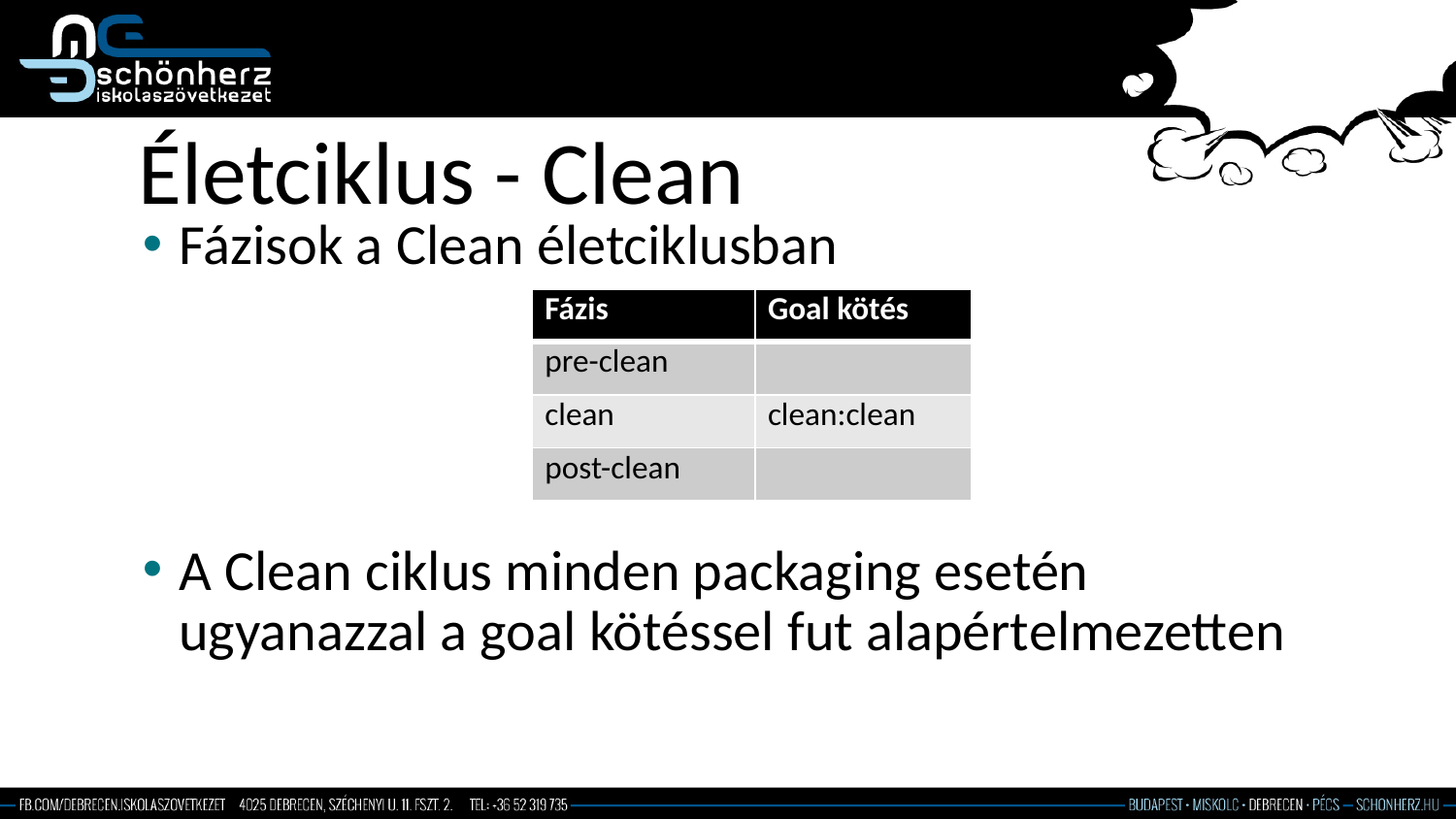

# Életciklus - Clean
Fázisok a Clean életciklusban

A Clean ciklus minden packaging esetén ugyanazzal a goal kötéssel fut alapértelmezetten

| Fázis | Goal kötés |
| --- | --- |
| pre-clean |  |
| clean | clean:clean |
| post-clean |  |